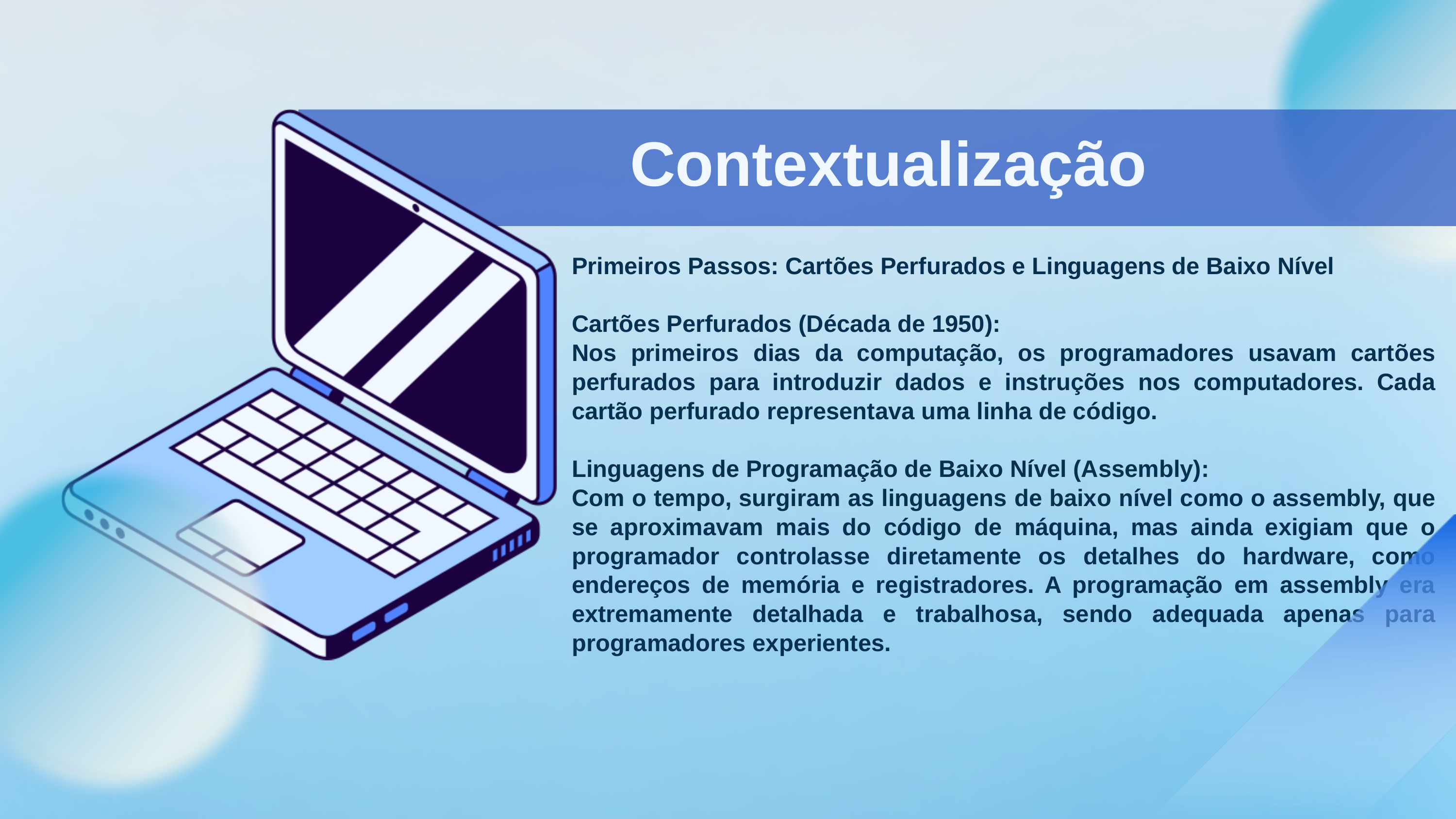

Contextualização
Primeiros Passos: Cartões Perfurados e Linguagens de Baixo Nível

Cartões Perfurados (Década de 1950):
Nos primeiros dias da computação, os programadores usavam cartões perfurados para introduzir dados e instruções nos computadores. Cada cartão perfurado representava uma linha de código.

Linguagens de Programação de Baixo Nível (Assembly):
Com o tempo, surgiram as linguagens de baixo nível como o assembly, que se aproximavam mais do código de máquina, mas ainda exigiam que o programador controlasse diretamente os detalhes do hardware, como endereços de memória e registradores. A programação em assembly era extremamente detalhada e trabalhosa, sendo adequada apenas para programadores experientes.